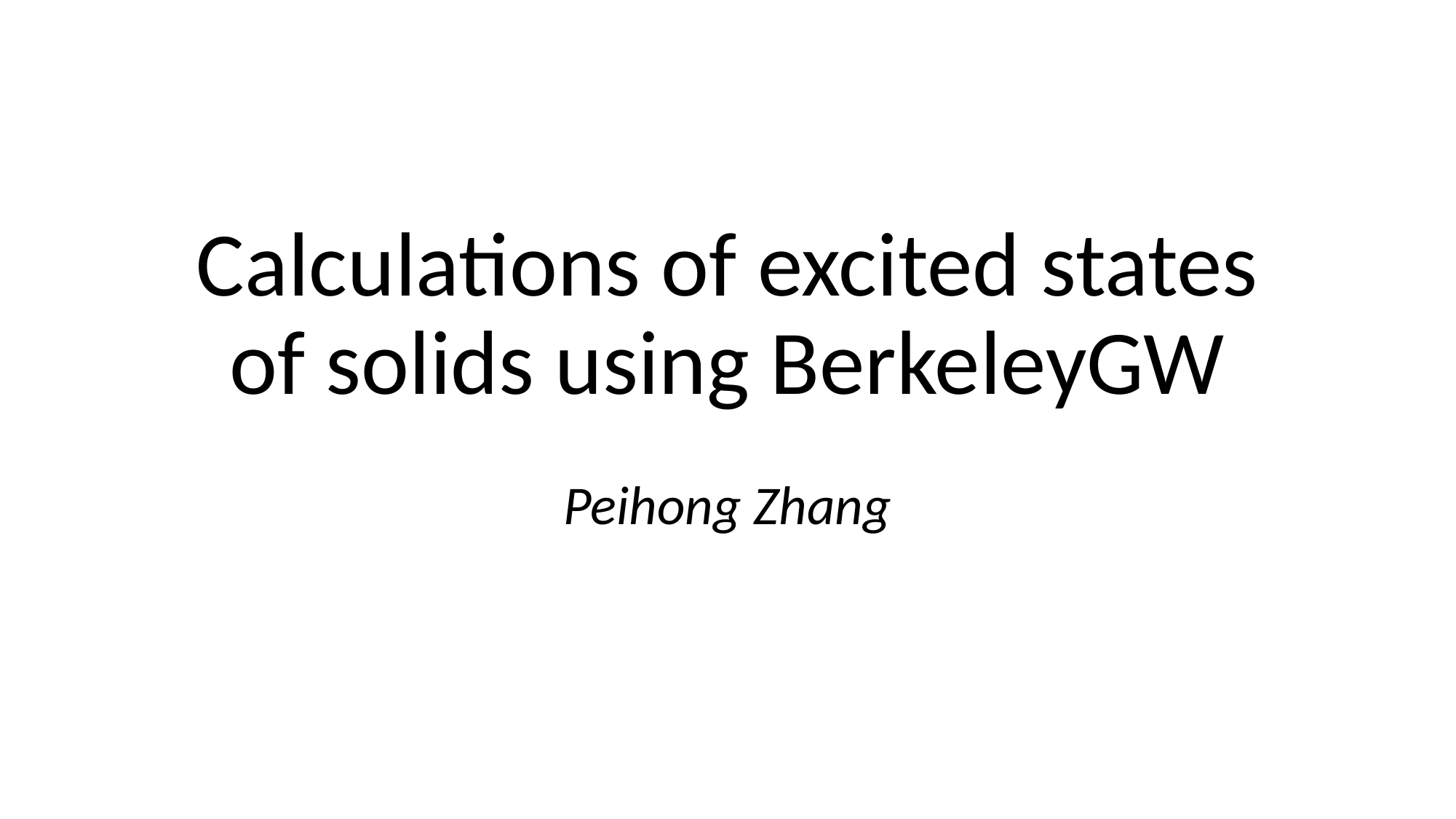

# Calculations of excited states of solids using BerkeleyGW
Peihong Zhang